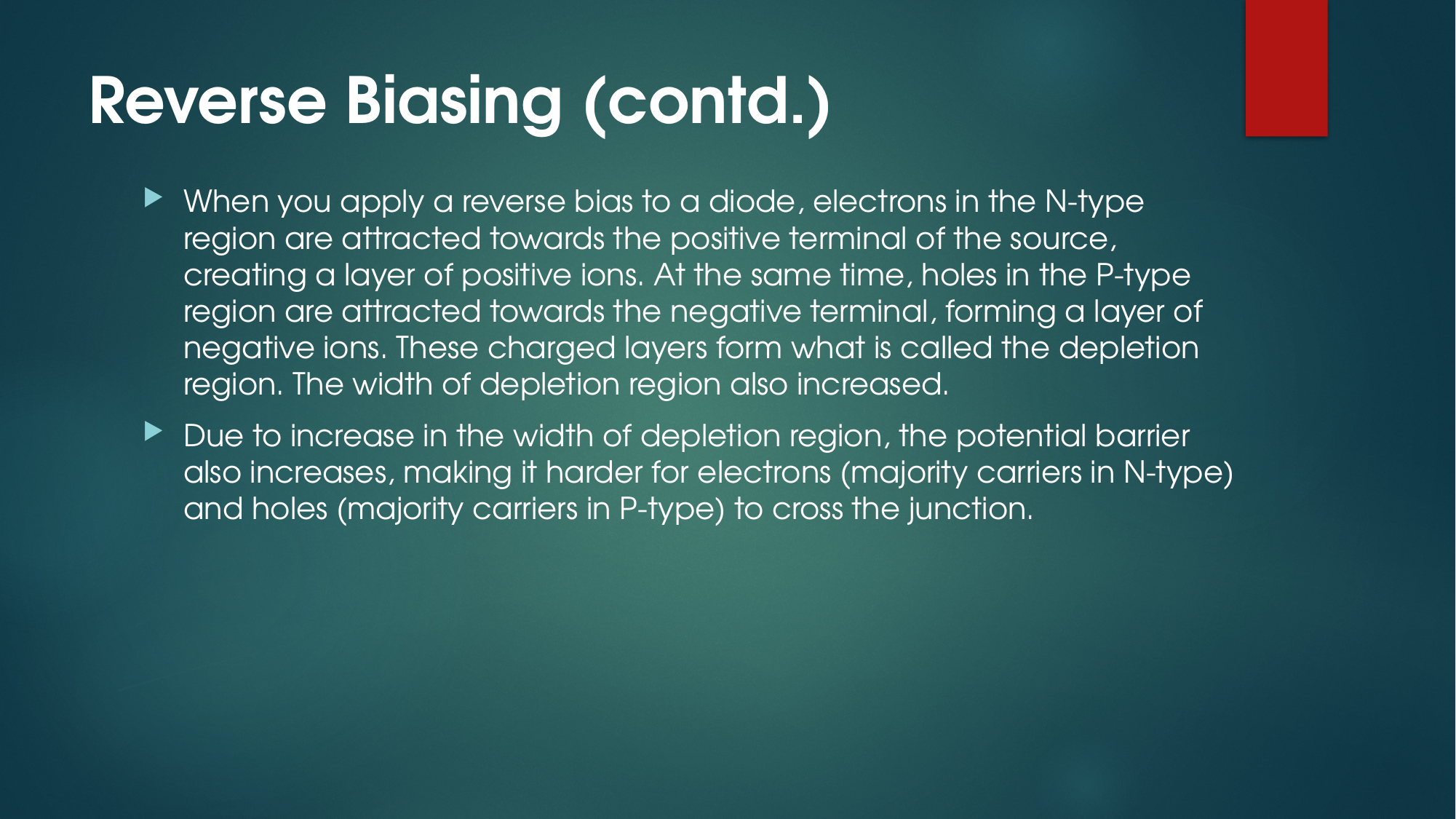

# Reverse Biasing (contd.)
When you apply a reverse bias to a diode, electrons in the N-type region are attracted towards the positive terminal of the source, creating a layer of positive ions. At the same time, holes in the P-type region are attracted towards the negative terminal, forming a layer of negative ions. These charged layers form what is called the depletion region. The width of depletion region also increased.
Due to increase in the width of depletion region, the potential barrier also increases, making it harder for electrons (majority carriers in N-type) and holes (majority carriers in P-type) to cross the junction.